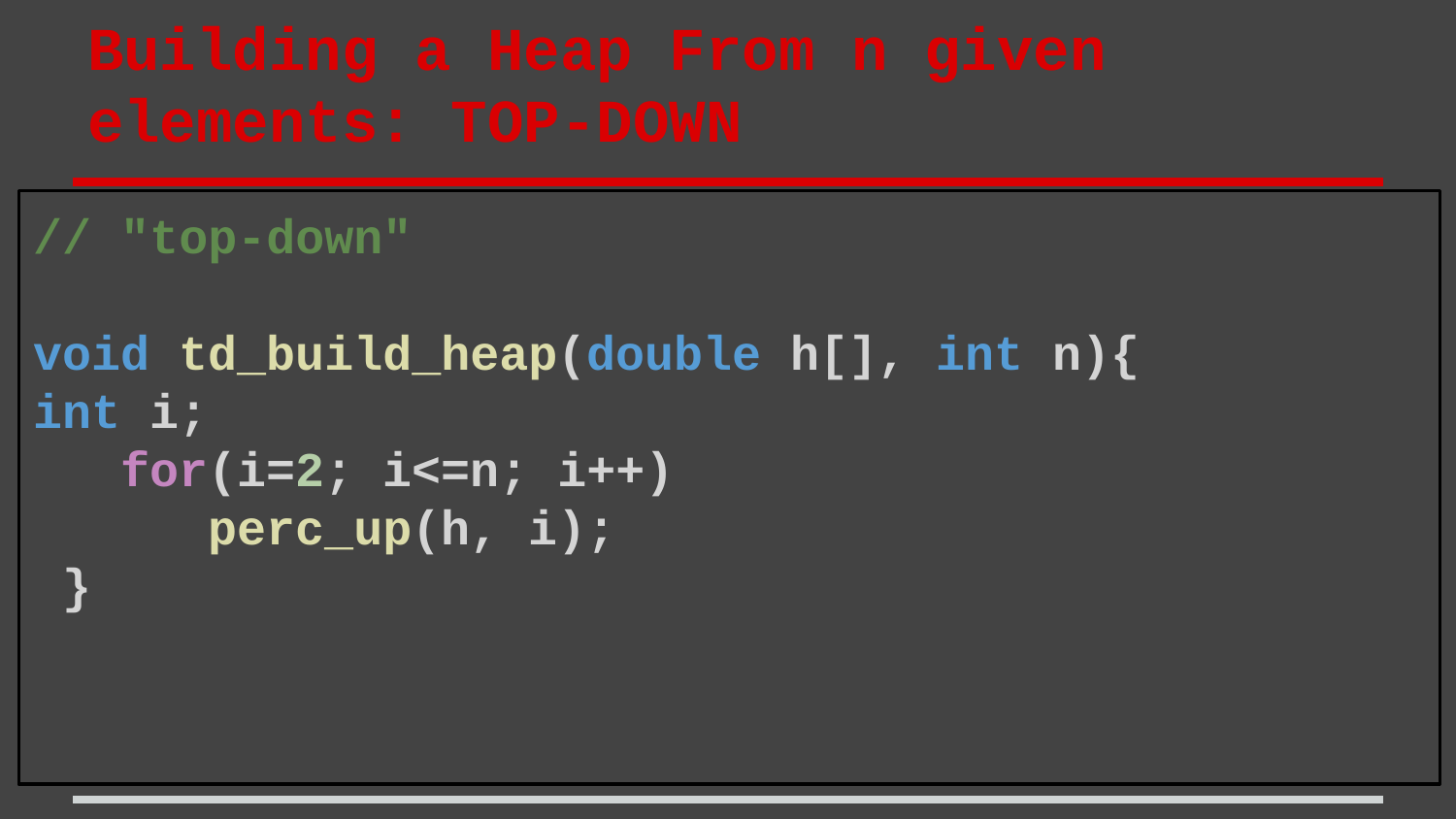

# Building a Heap From n given elements: TOP-DOWN
// "top-down"

void td_build_heap(double h[], int n){
int i;
   for(i=2; i<=n; i++)
      perc_up(h, i);
 }